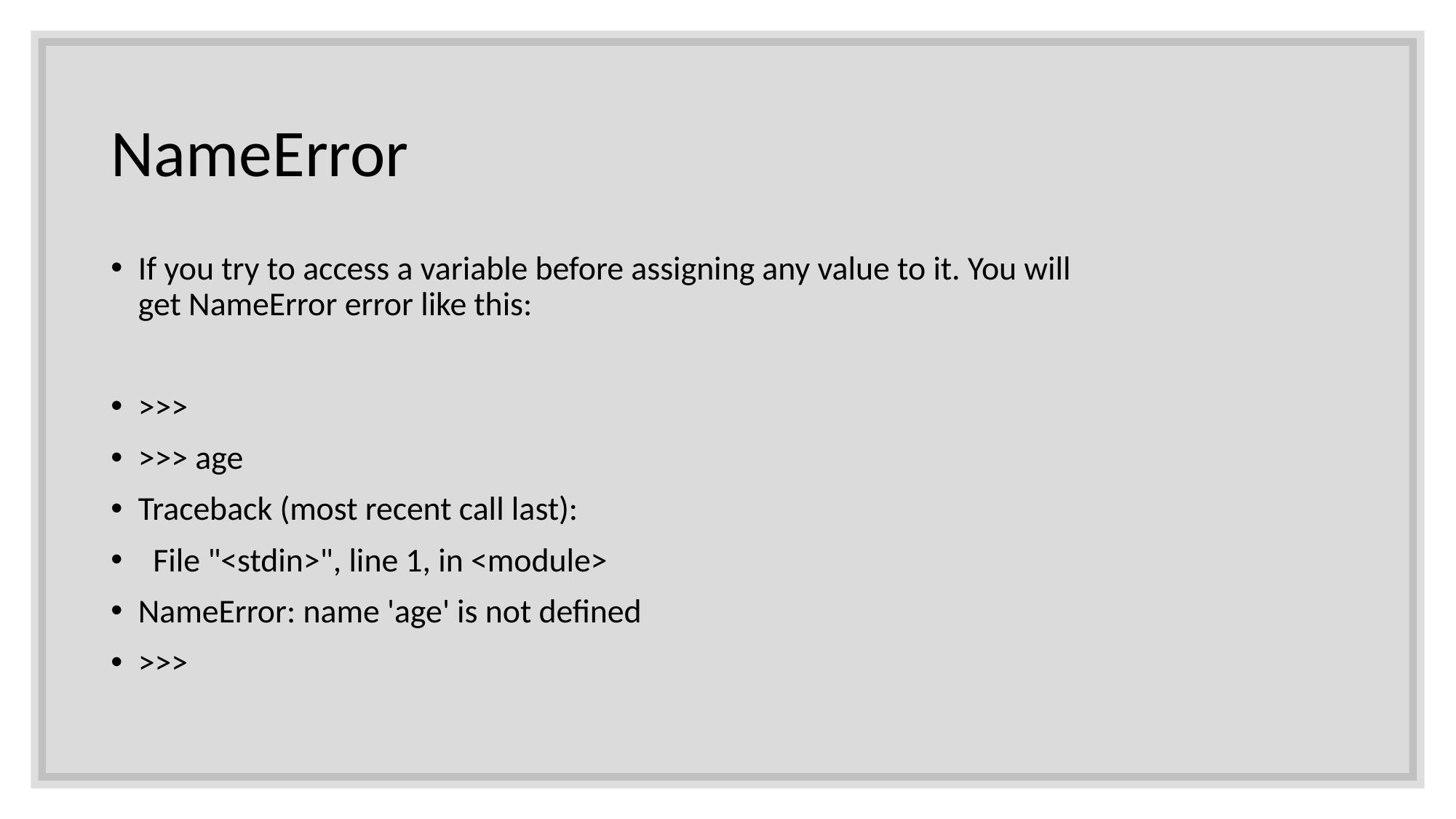

# NameError
If you try to access a variable before assigning any value to it. You will get NameError error like this:

>>>
>>> age
Traceback (most recent call last):
  File "<stdin>", line 1, in <module>
NameError: name 'age' is not defined
>>>